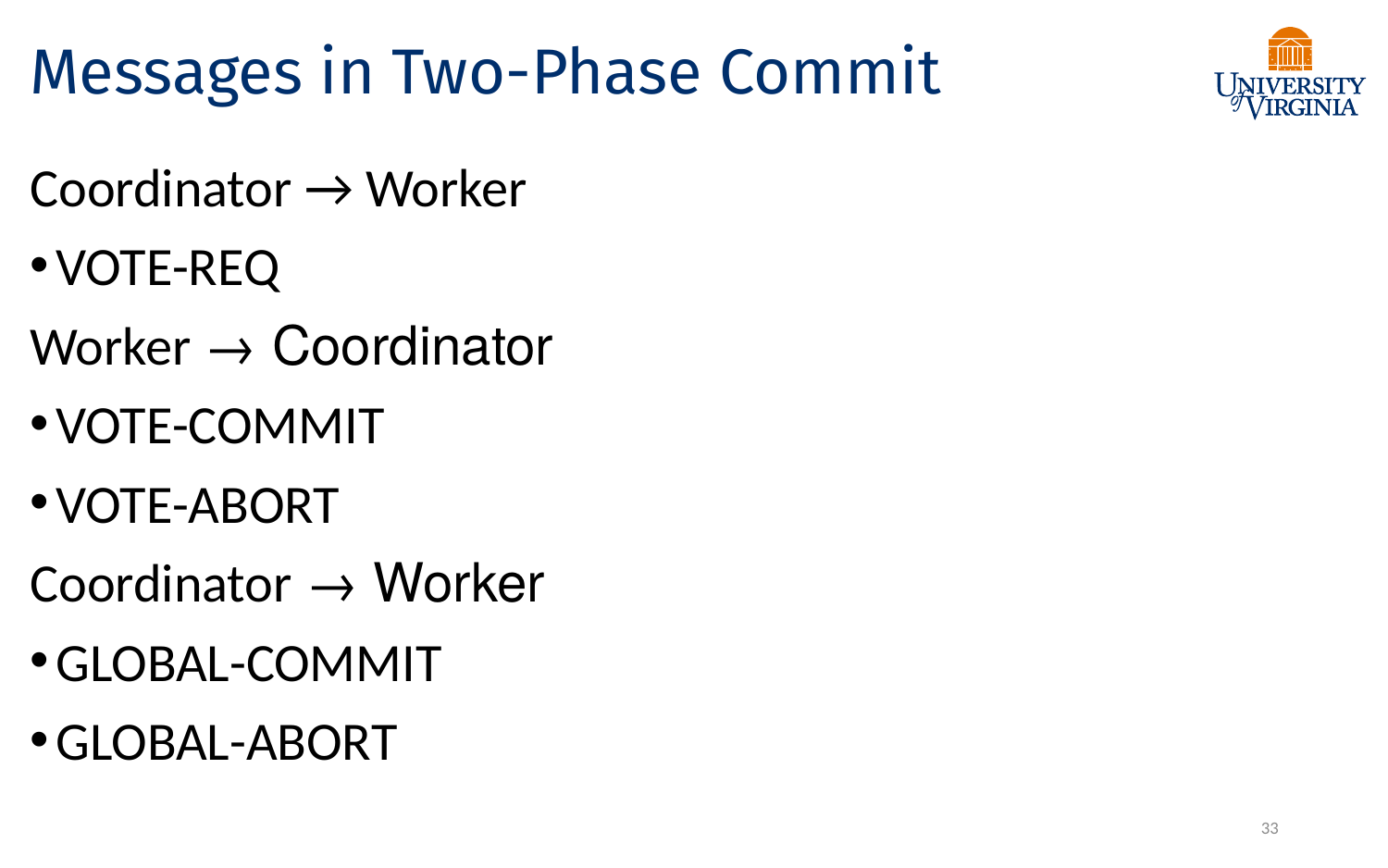

# Messages in Two-Phase Commit
Coordinator → Worker
VOTE-REQ
Worker → Coordinator
VOTE-COMMIT
VOTE-ABORT
Coordinator → Worker
GLOBAL-COMMIT
GLOBAL-ABORT
33